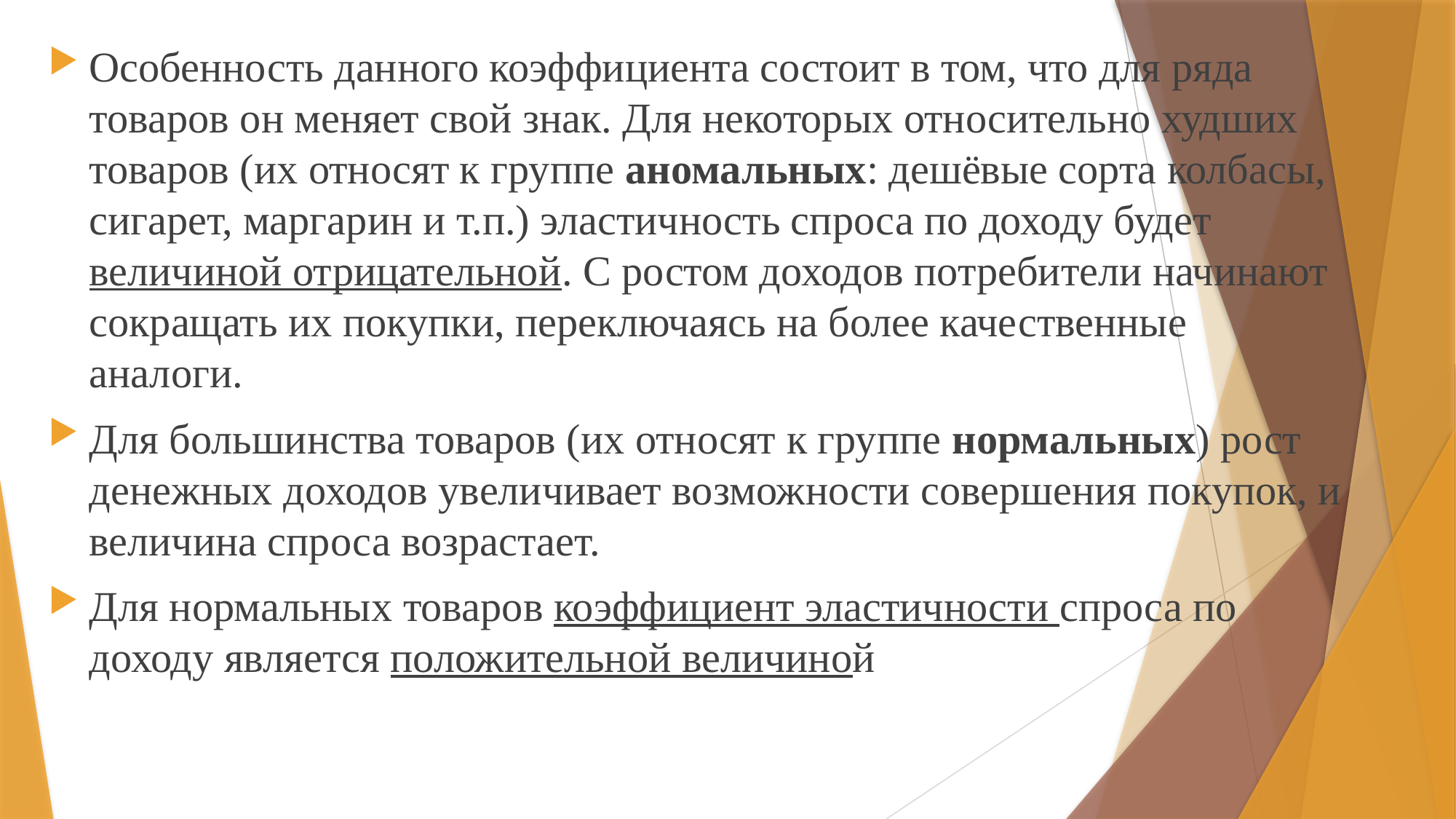

Особенность данного коэффициента состоит в том, что для ряда товаров он меняет свой знак. Для некоторых относительно худших товаров (их относят к группе аномальных: дешёвые сорта колбасы, сигарет, маргарин и т.п.) эластичность спроса по доходу будет величиной отрицательной. С ростом доходов потребители начинают сокращать их покупки, переключаясь на более качественные аналоги.
Для большинства товаров (их относят к группе нормальных) рост денежных доходов увеличивает возможности совершения покупок, и величина спроса возрастает.
Для нормальных товаров коэффициент эластичности спроса по доходу является положительной величиной